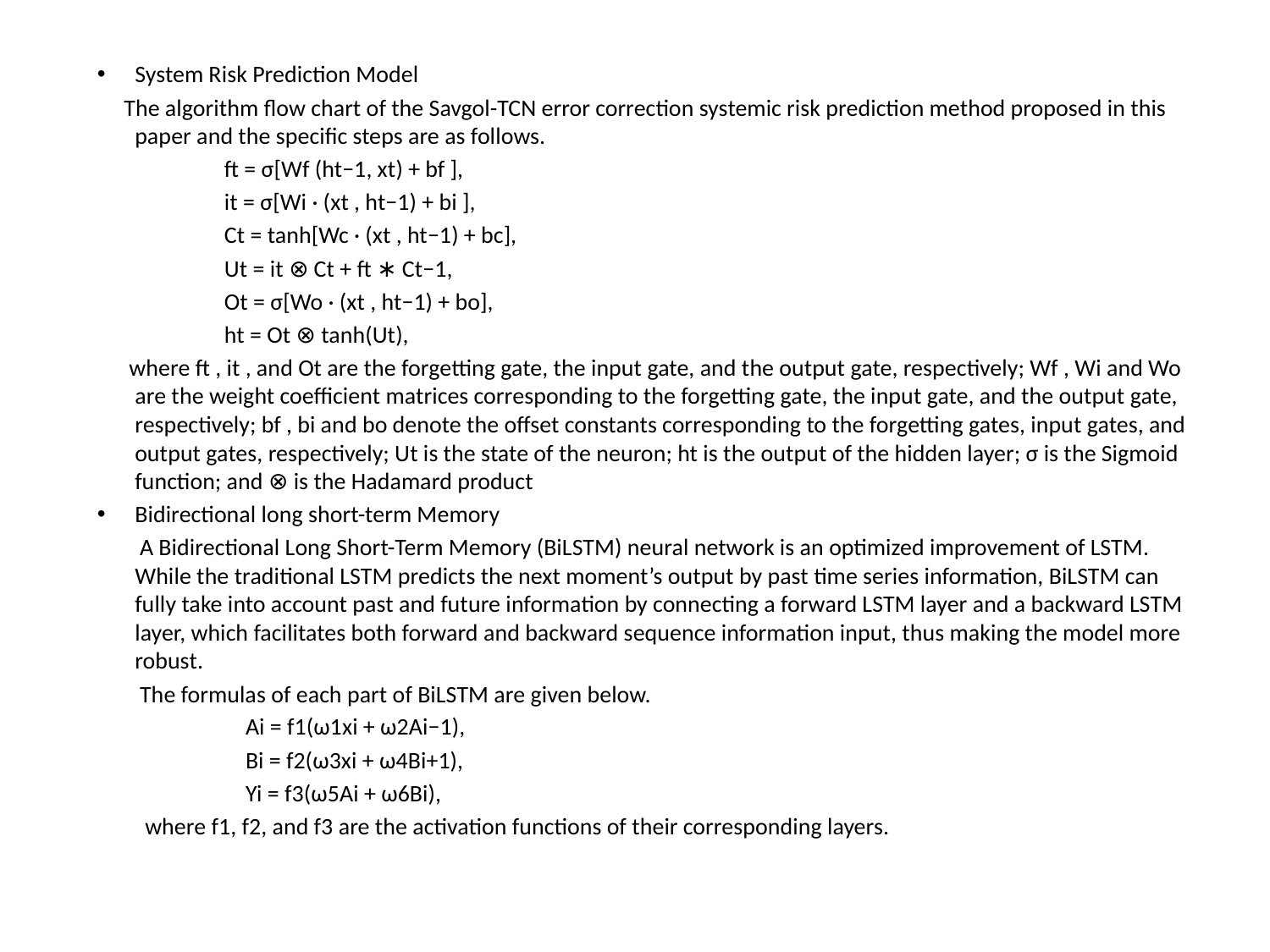

System Risk Prediction Model
     The algorithm flow chart of the Savgol-TCN error correction systemic risk prediction method proposed in this paper and the specific steps are as follows.
                        ft = σ[Wf (ht−1, xt) + bf ],
                        it = σ[Wi · (xt , ht−1) + bi ],
                        Ct = tanh[Wc · (xt , ht−1) + bc],
                        Ut = it ⊗ Ct + ft ∗ Ct−1,
                        Ot = σ[Wo · (xt , ht−1) + bo],
                        ht = Ot ⊗ tanh(Ut),
      where ft , it , and Ot are the forgetting gate, the input gate, and the output gate, respectively; Wf , Wi and Wo are the weight coefficient matrices corresponding to the forgetting gate, the input gate, and the output gate, respectively; bf , bi and bo denote the offset constants corresponding to the forgetting gates, input gates, and output gates, respectively; Ut is the state of the neuron; ht is the output of the hidden layer; σ is the Sigmoid function; and ⊗ is the Hadamard product
Bidirectional long short-term Memory
        A Bidirectional Long Short-Term Memory (BiLSTM) neural network is an optimized improvement of LSTM. While the traditional LSTM predicts the next moment’s output by past time series information, BiLSTM can fully take into account past and future information by connecting a forward LSTM layer and a backward LSTM layer, which facilitates both forward and backward sequence information input, thus making the model more robust.
        The formulas of each part of BiLSTM are given below.
                            Ai = f1(ω1xi + ω2Ai−1),
                            Bi = f2(ω3xi + ω4Bi+1),
                            Yi = f3(ω5Ai + ω6Bi),
         where f1, f2, and f3 are the activation functions of their corresponding layers.